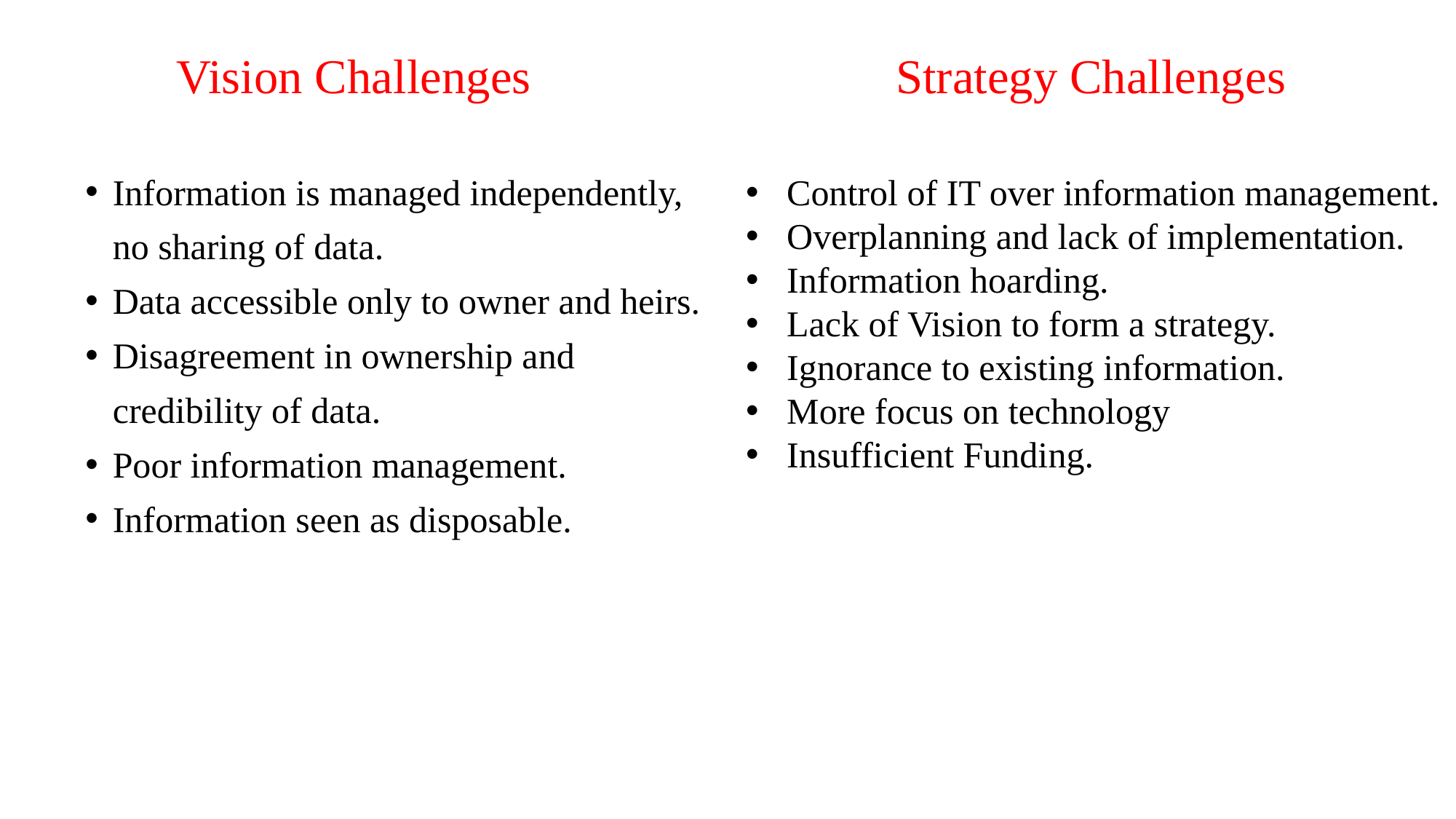

Vision Challenges                              Strategy Challenges

Information is managed independently,
   no sharing of data.
Data accessible only to owner and heirs.
Disagreement in ownership and
   credibility of data.
Poor information management.
Information seen as disposable.

Control of IT over information management.
Overplanning and lack of implementation.
Information hoarding.
Lack of Vision to form a strategy.
Ignorance to existing information.
More focus on technology
Insufficient Funding.